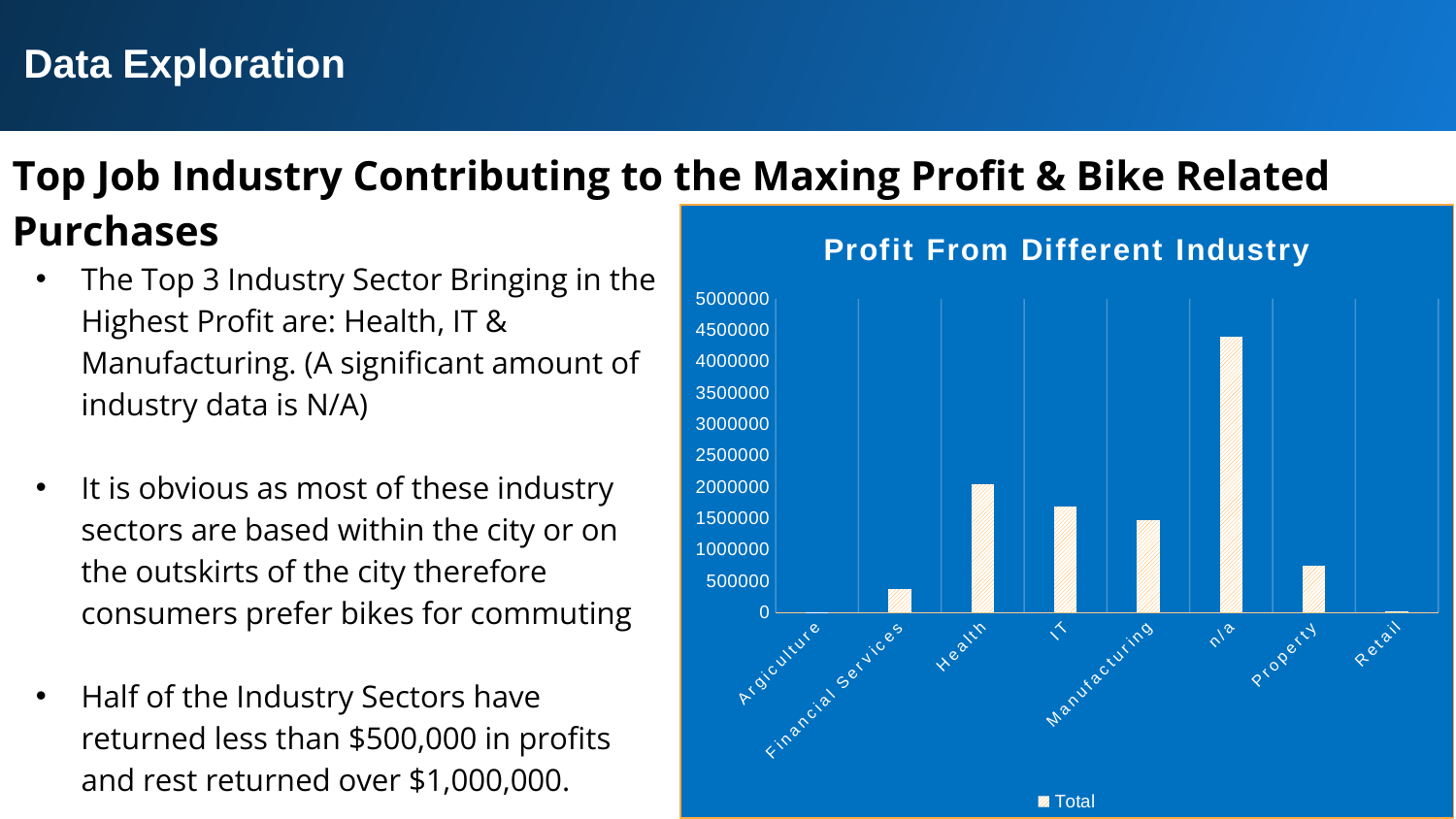

Data Exploration
Top Job Industry Contributing to the Maxing Profit & Bike Related
Purchases

### Chart: Profit From Different Industry

| Category | Total |
|---|---|
| Argiculture | 1836.3400000000001 |
| Financial Services | 372096.98000000004 |
| Health | 2049376.969975607 |
| IT | 1692596.320012203 |
| Manufacturing | 1472944.3700000076 |
| n/a | 4391429.90498403 |
| Property | 739165.4899999996 |
| Retail | 9369.960000000003 |
The Top 3 Industry Sector Bringing in the Highest Profit are: Health, IT & Manufacturing. (A significant amount of industry data is N/A)

It is obvious as most of these industry sectors are based within the city or on the outskirts of the city therefore consumers prefer bikes for commuting

Half of the Industry Sectors have returned less than $500,000 in profits and rest returned over $1,000,000.